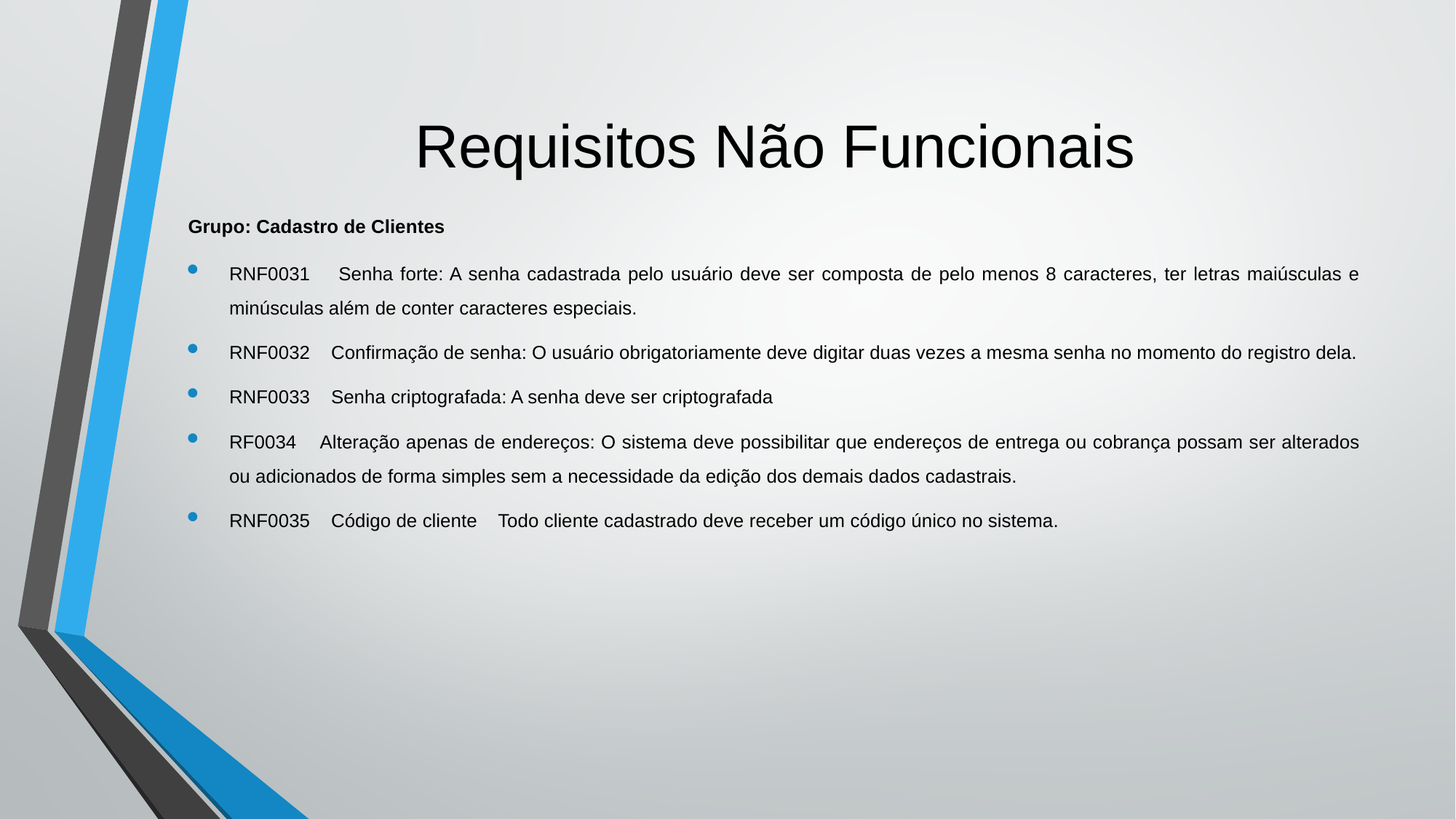

# Requisitos Não Funcionais
Grupo: Cadastro de Clientes
RNF0031    Senha forte: A senha cadastrada pelo usuário deve ser composta de pelo menos 8 caracteres, ter letras maiúsculas e minúsculas além de conter caracteres especiais.
RNF0032    Confirmação de senha: O usuário obrigatoriamente deve digitar duas vezes a mesma senha no momento do registro dela.
RNF0033    Senha criptografada: A senha deve ser criptografada
RF0034    Alteração apenas de endereços: O sistema deve possibilitar que endereços de entrega ou cobrança possam ser alterados ou adicionados de forma simples sem a necessidade da edição dos demais dados cadastrais.
RNF0035    Código de cliente    Todo cliente cadastrado deve receber um código único no sistema.